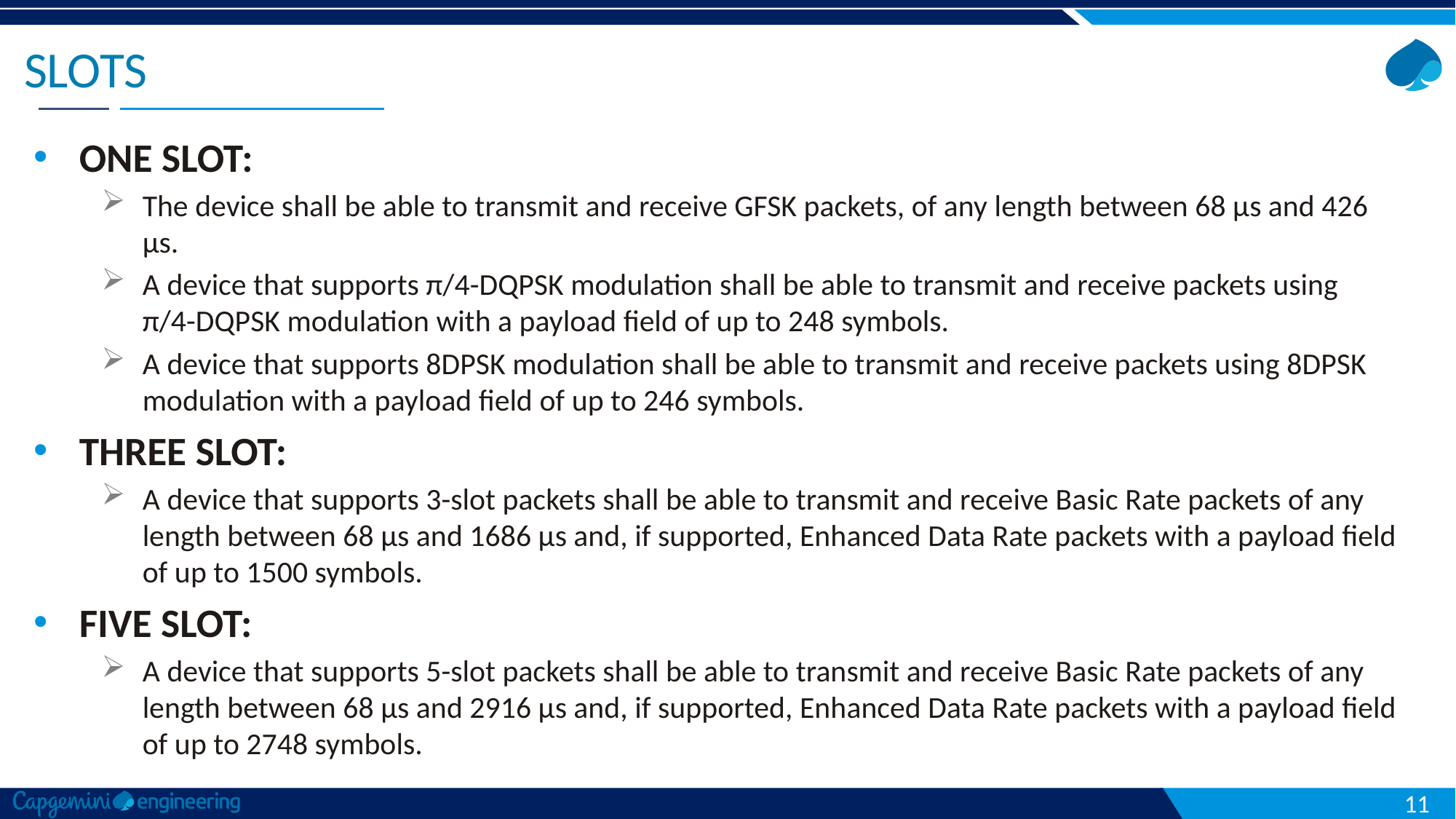

# SLOTS
ONE SLOT:
The device shall be able to transmit and receive GFSK packets, of any length between 68 µs and 426 µs.
A device that supports π/4-DQPSK modulation shall be able to transmit and receive packets using π/4-DQPSK modulation with a payload field of up to 248 symbols.
A device that supports 8DPSK modulation shall be able to transmit and receive packets using 8DPSK modulation with a payload field of up to 246 symbols.
THREE SLOT:
A device that supports 3-slot packets shall be able to transmit and receive Basic Rate packets of any length between 68 µs and 1686 µs and, if supported, Enhanced Data Rate packets with a payload field of up to 1500 symbols.
FIVE SLOT:
A device that supports 5-slot packets shall be able to transmit and receive Basic Rate packets of any length between 68 µs and 2916 µs and, if supported, Enhanced Data Rate packets with a payload field of up to 2748 symbols.